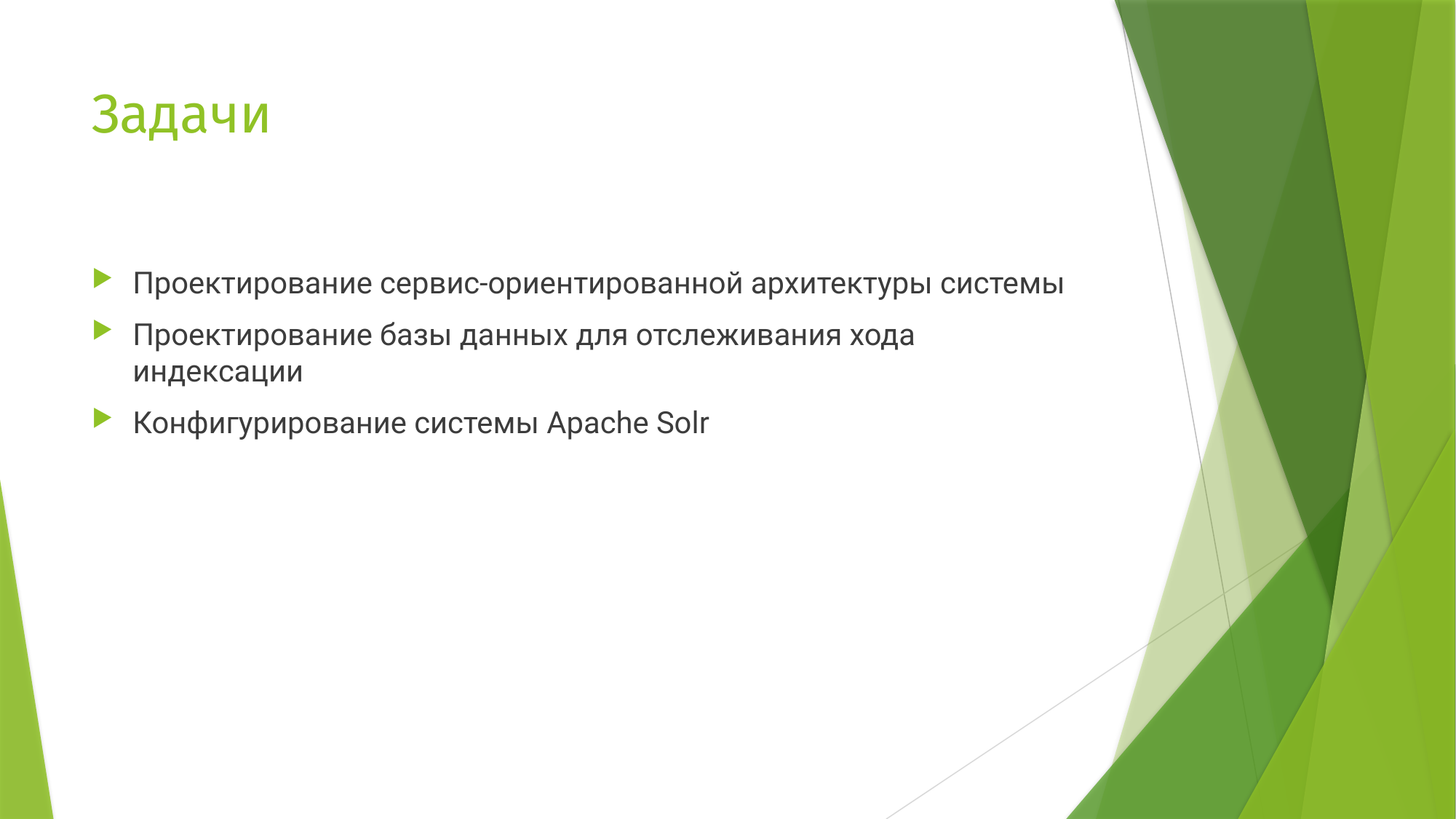

# Задачи
Проектирование сервис-ориентированной архитектуры системы
Проектирование базы данных для отслеживания хода индексации
Конфигурирование системы Apache Solr